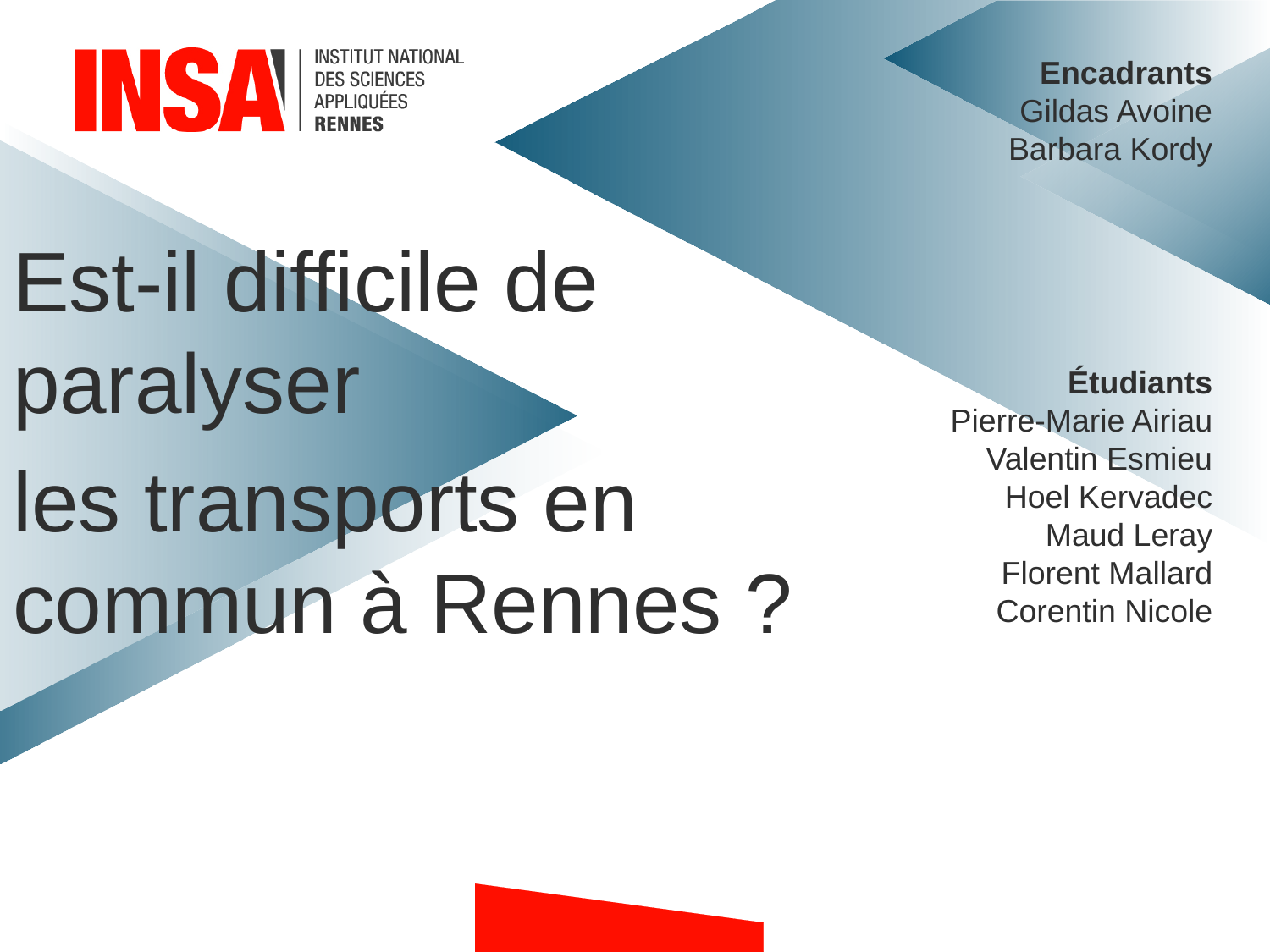

Encadrants
Gildas Avoine
Barbara Kordy

Est-il difficile de paralyser
les transports en commun à Rennes ?
Étudiants
Pierre-Marie Airiau
Valentin Esmieu
Hoel Kervadec
Maud Leray
Florent Mallard
Corentin Nicole